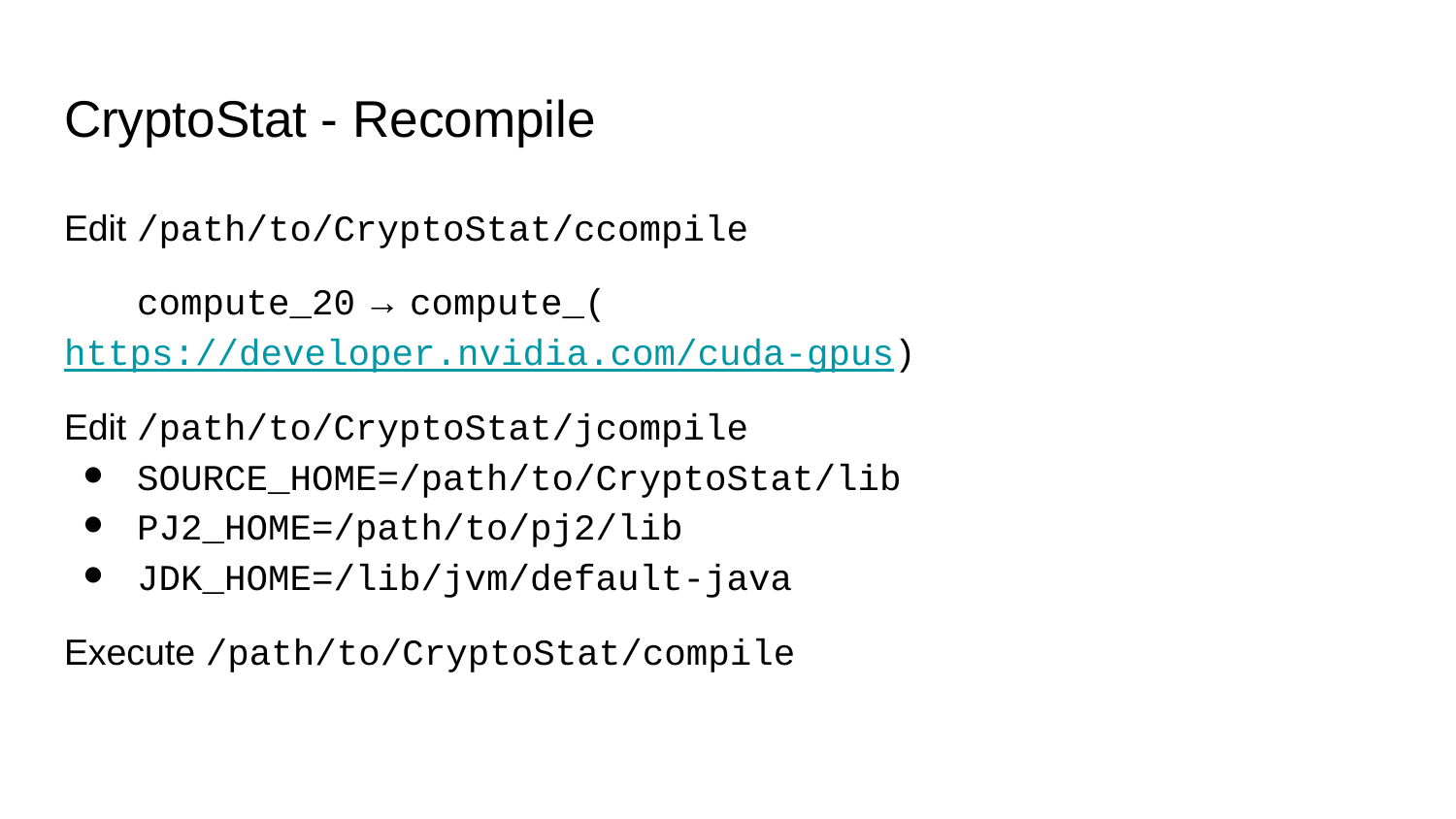

# CryptoStat - Recompile
Edit /path/to/CryptoStat/ccompile
compute_20 → compute_(https://developer.nvidia.com/cuda-gpus)
Edit /path/to/CryptoStat/jcompile
SOURCE_HOME=/path/to/CryptoStat/lib
PJ2_HOME=/path/to/pj2/lib
JDK_HOME=/lib/jvm/default-java
Execute /path/to/CryptoStat/compile